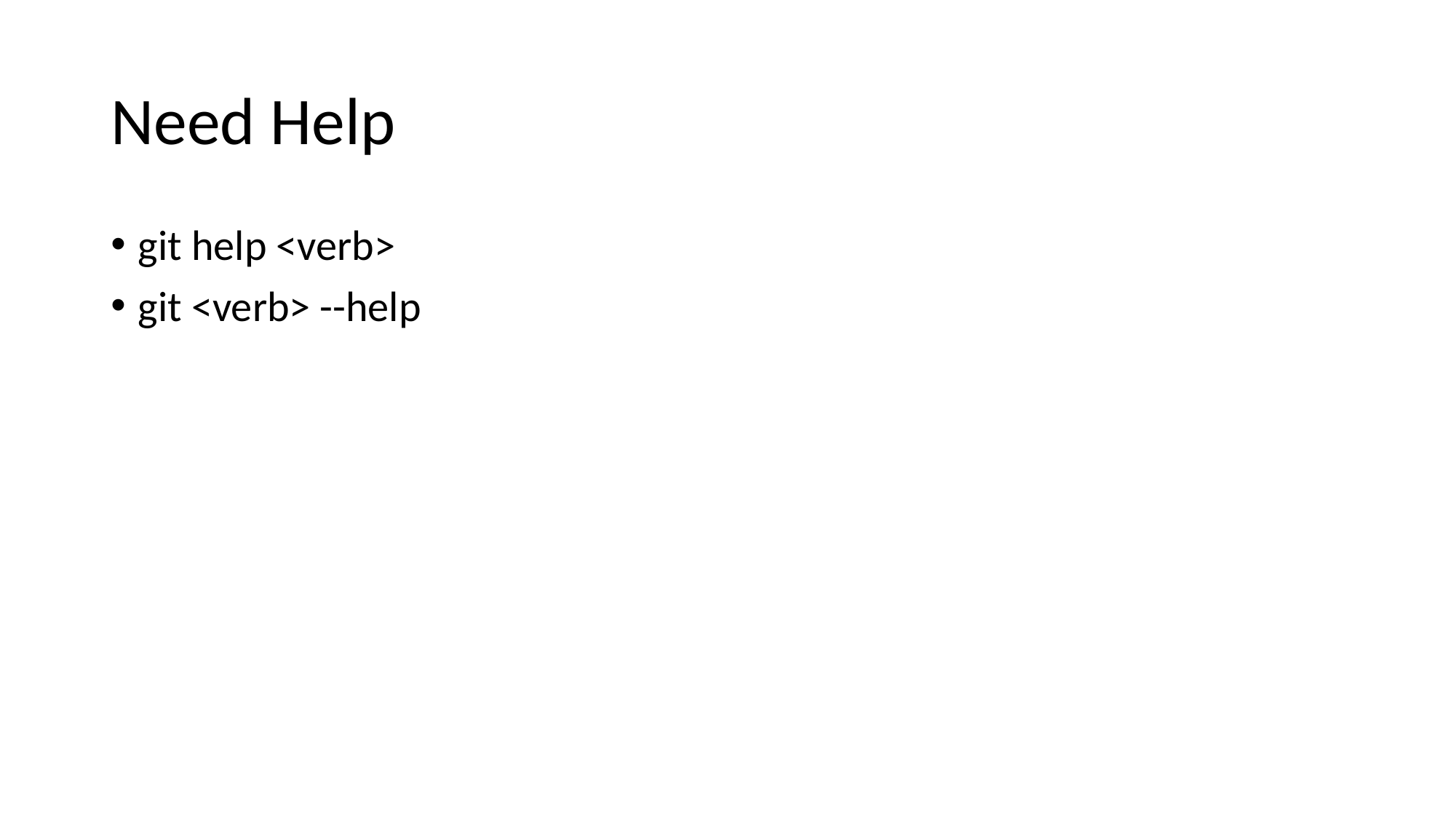

# Need Help
git help <verb>
git <verb> --help